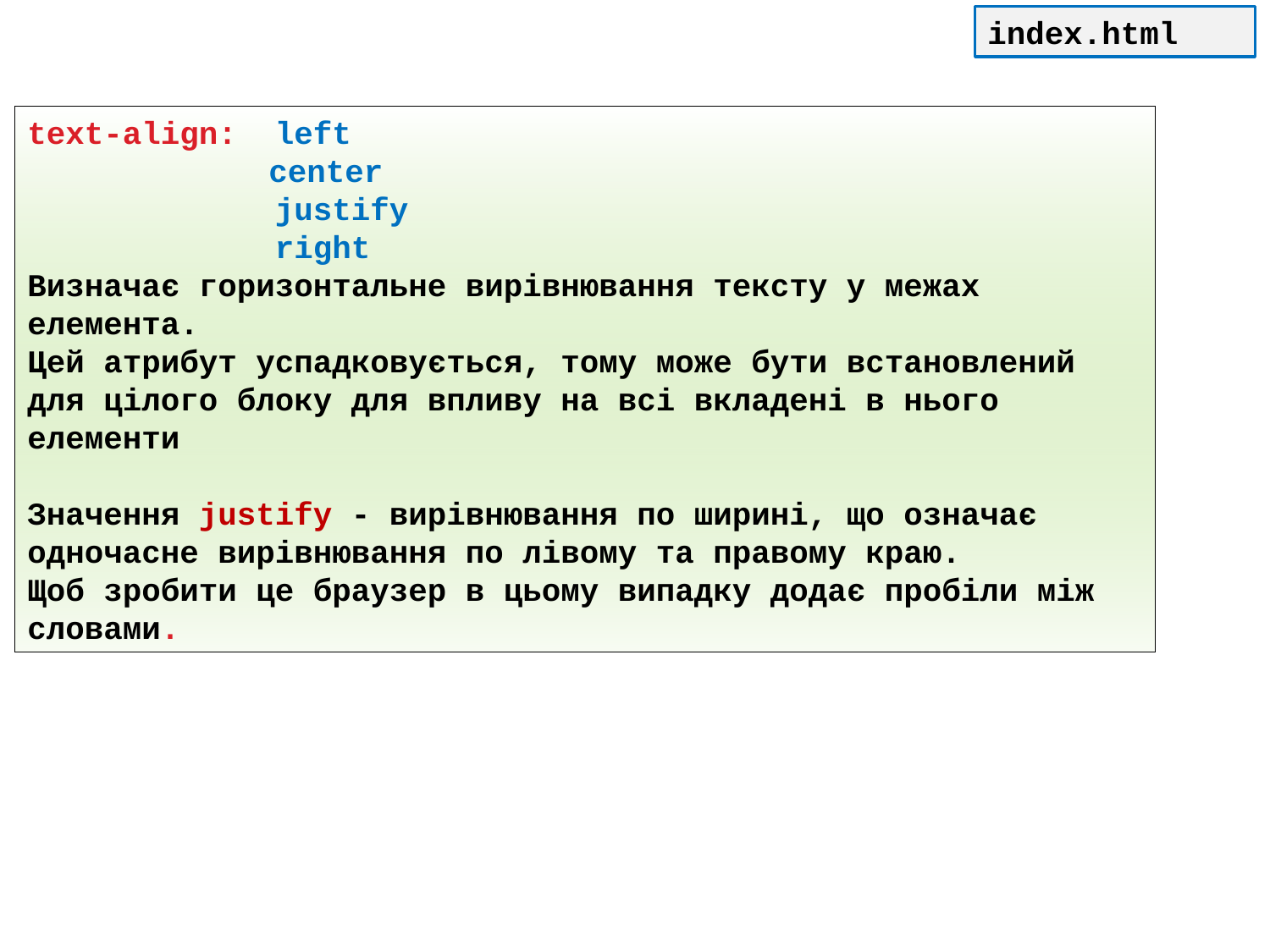

index.html
text-align:  left
 	      center
             justify
             right
Визначає горизонтальне вирівнювання тексту у межах елемента.
Цей атрибут успадковується, тому може бути встановлений для цілого блоку для впливу на всі вкладені в нього елементи

Значення justify - вирівнювання по ширині, що означає одночасне вирівнювання по лівому та правому краю.
Щоб зробити це браузер в цьому випадку додає пробіли між словами.